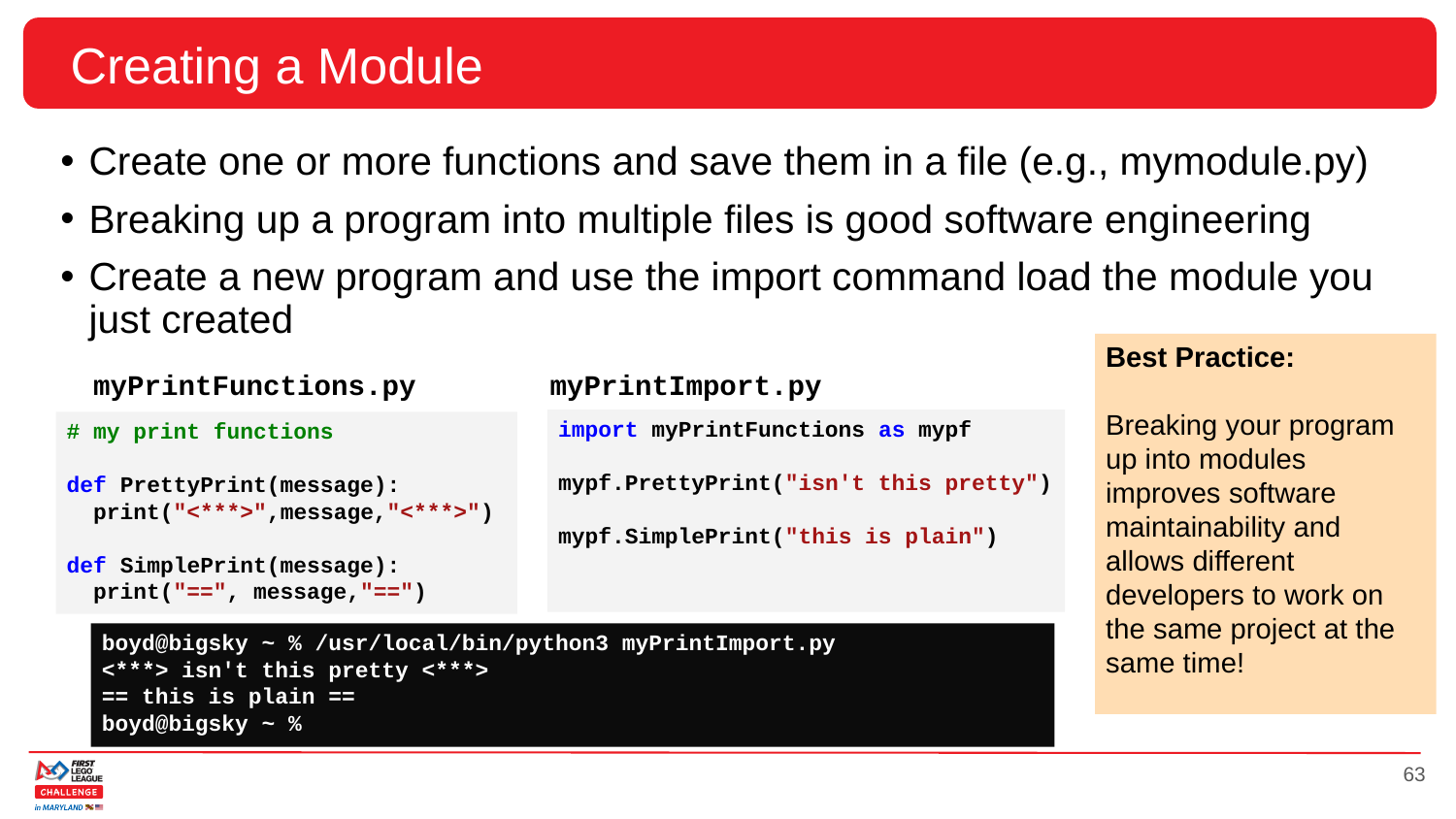

# Creating a Module

Create one or more functions and save them in a file (e.g., mymodule.py)
Breaking up a program into multiple files is good software engineering
Create a new program and use the import command load the module you just created

Best Practice:

Breaking your program up into modules improves software maintainability and allows different developers to work on the same project at the same time!
myPrintFunctions.py
myPrintImport.py
import myPrintFunctions as mypf
mypf.PrettyPrint("isn't this pretty")
mypf.SimplePrint("this is plain")
# my print functions
def PrettyPrint(message):
  print("<***>",message,"<***>")
def SimplePrint(message):
  print("==", message,"==")

boyd@bigsky ~ % /usr/local/bin/python3 myPrintImport.py
<***> isn't this pretty <***>
== this is plain ==
boyd@bigsky ~ %
63